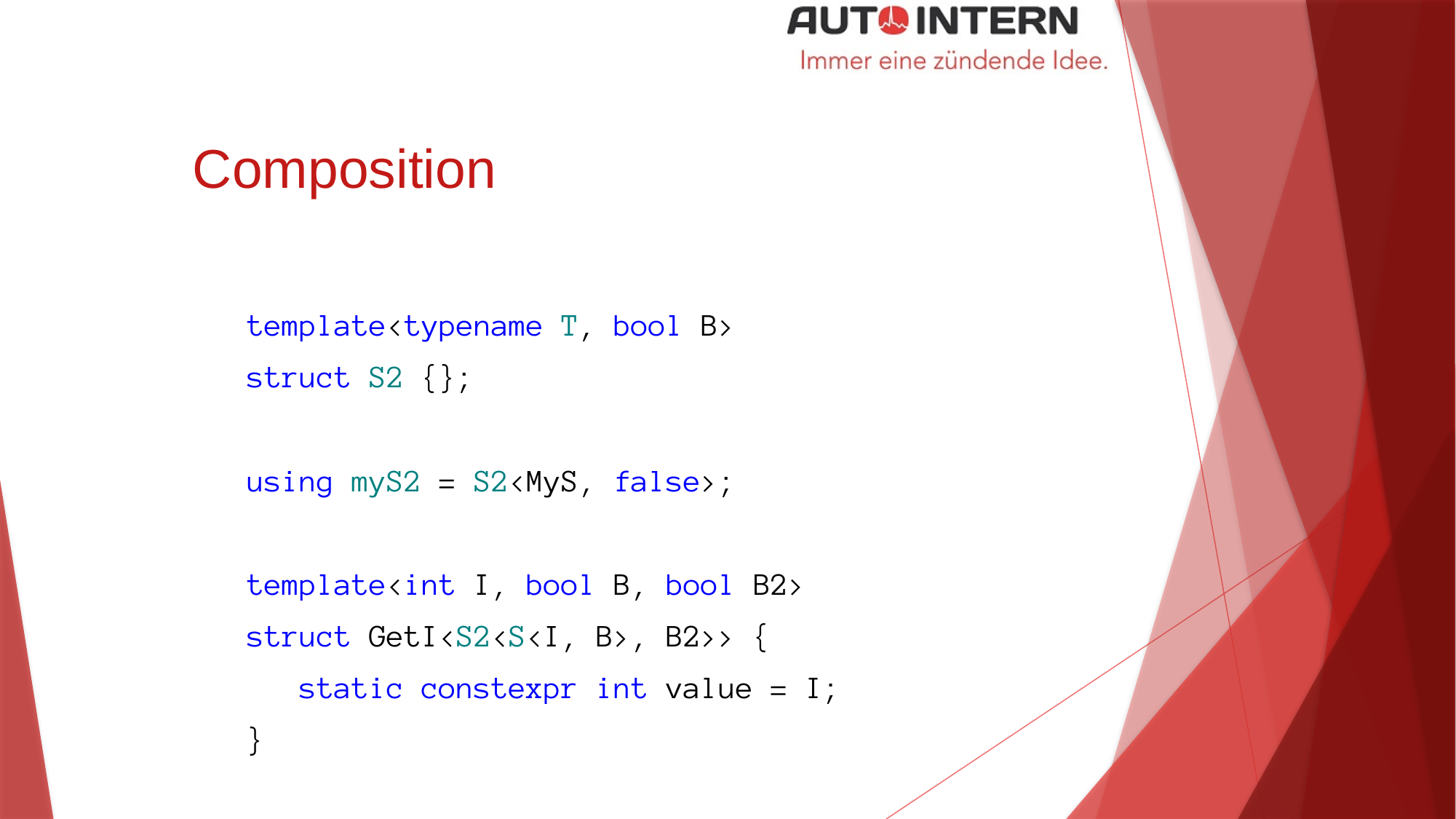

# Composition
template<typename T, bool B>
struct S2 {};

using myS2 = S2<MyS, false>;

template<int I, bool B, bool B2>
struct GetI<S2<S<I, B>, B2>> {
   static constexpr int value = I;
}